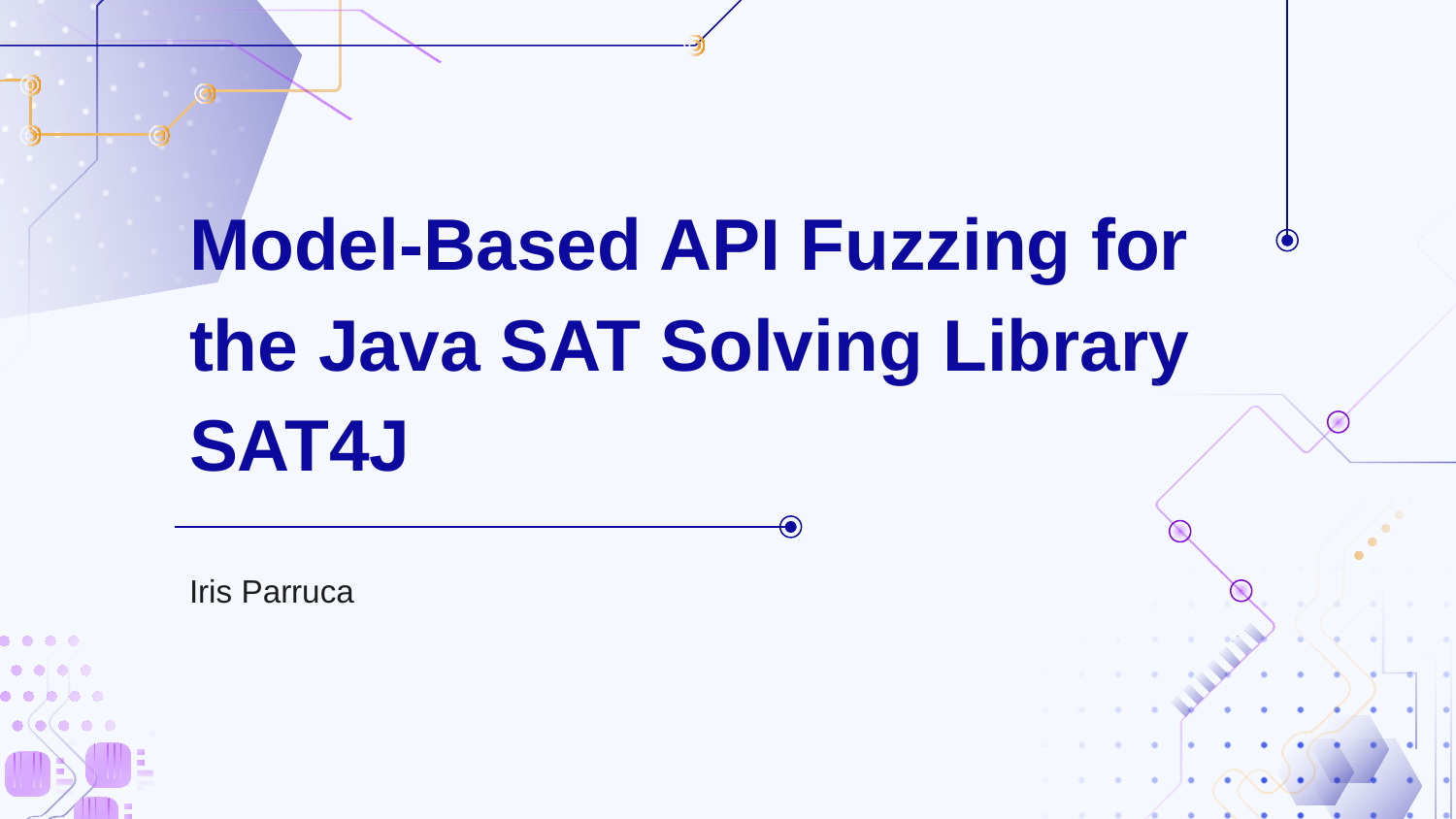

# Model-Based API Fuzzing for the Java SAT Solving Library SAT4J

Iris Parruca